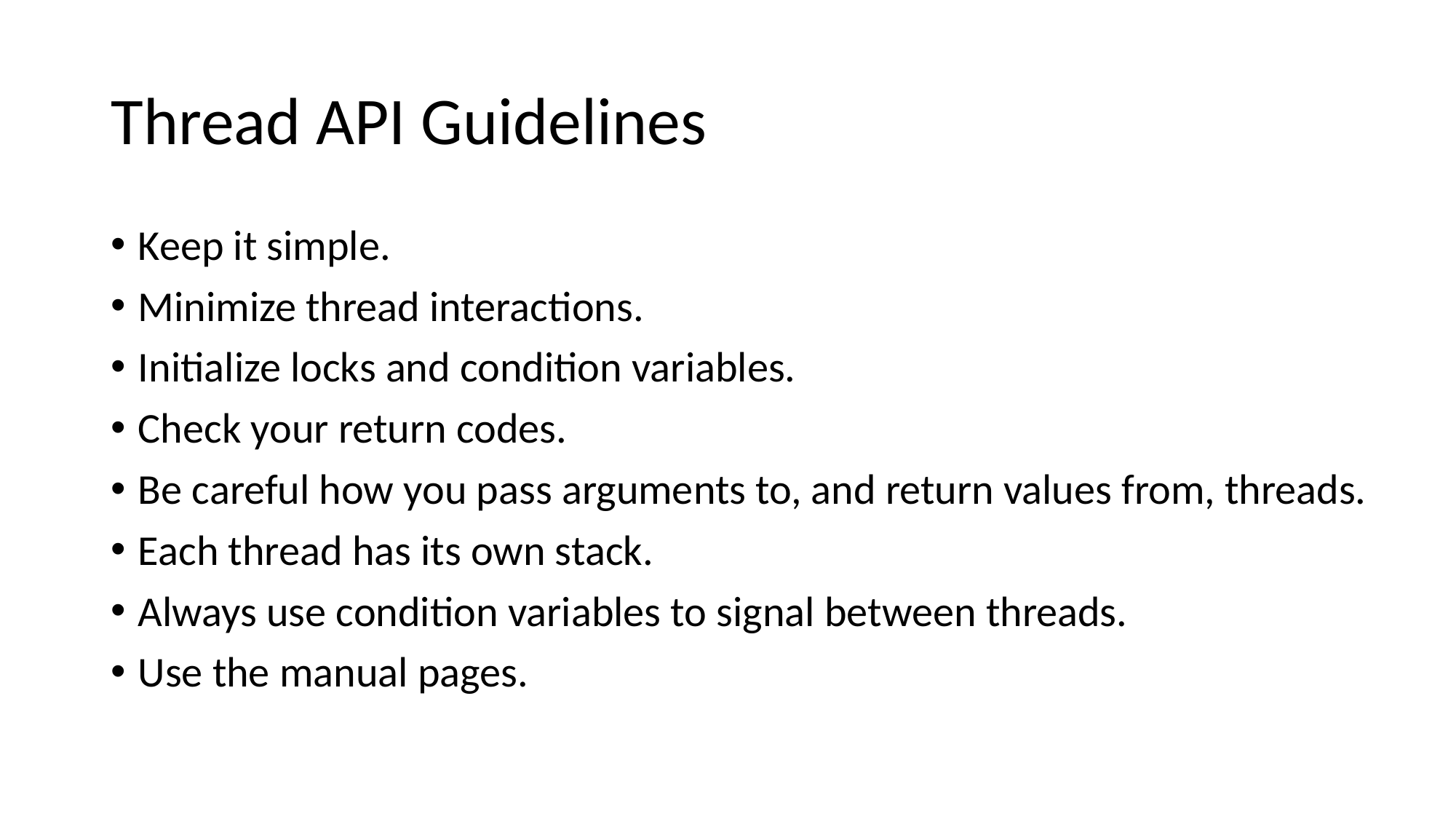

# Thread API Guidelines
Keep it simple.
Minimize thread interactions.
Initialize locks and condition variables.
Check your return codes.
Be careful how you pass arguments to, and return values from, threads.
Each thread has its own stack.
Always use condition variables to signal between threads.
Use the manual pages.